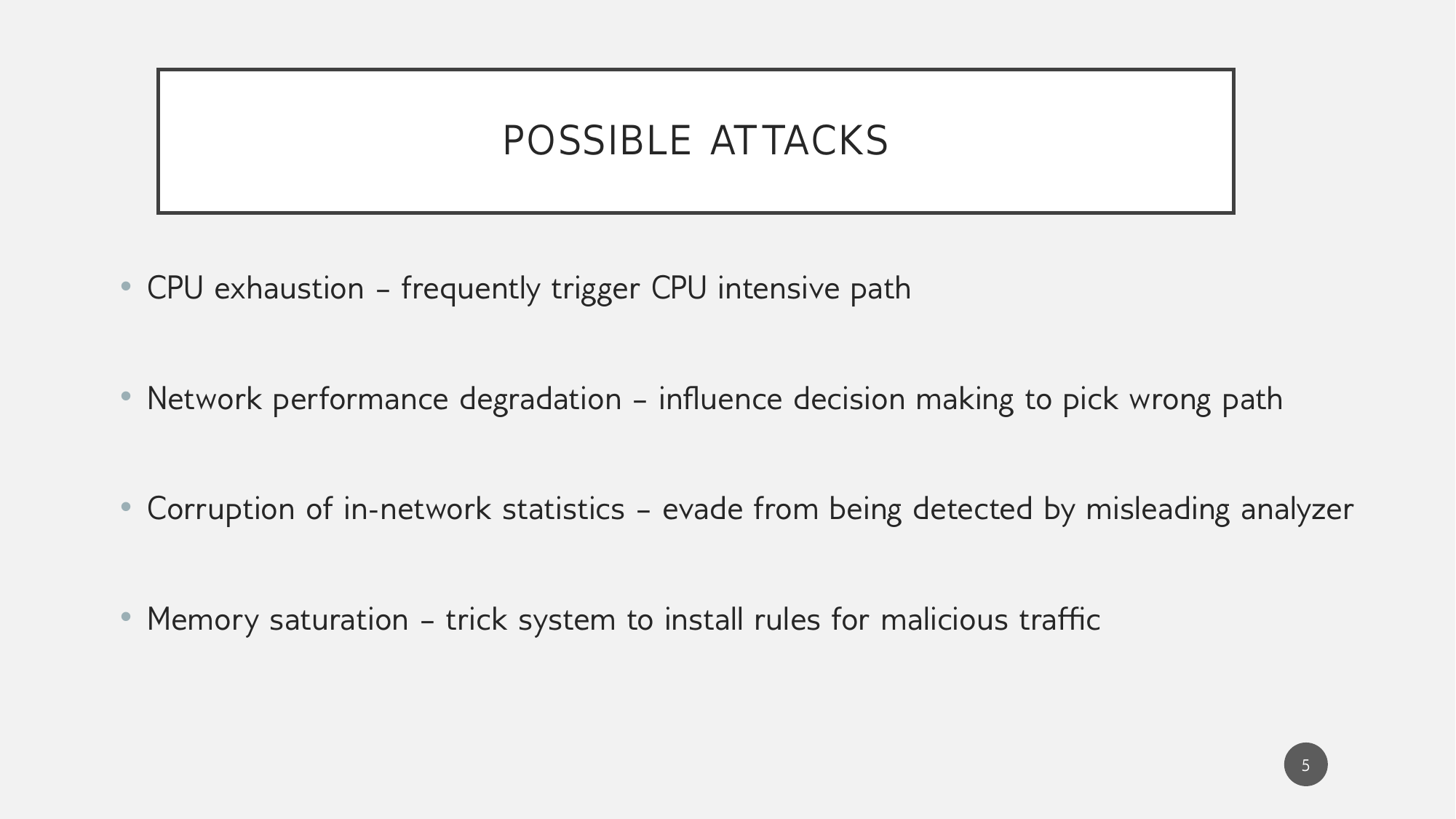

# Possible attacks
CPU exhaustion – frequently trigger CPU intensive path

Network performance degradation – influence decision making to pick wrong path

Corruption of in-network statistics – evade from being detected by misleading analyzer

Memory saturation – trick system to install rules for malicious traffic

5